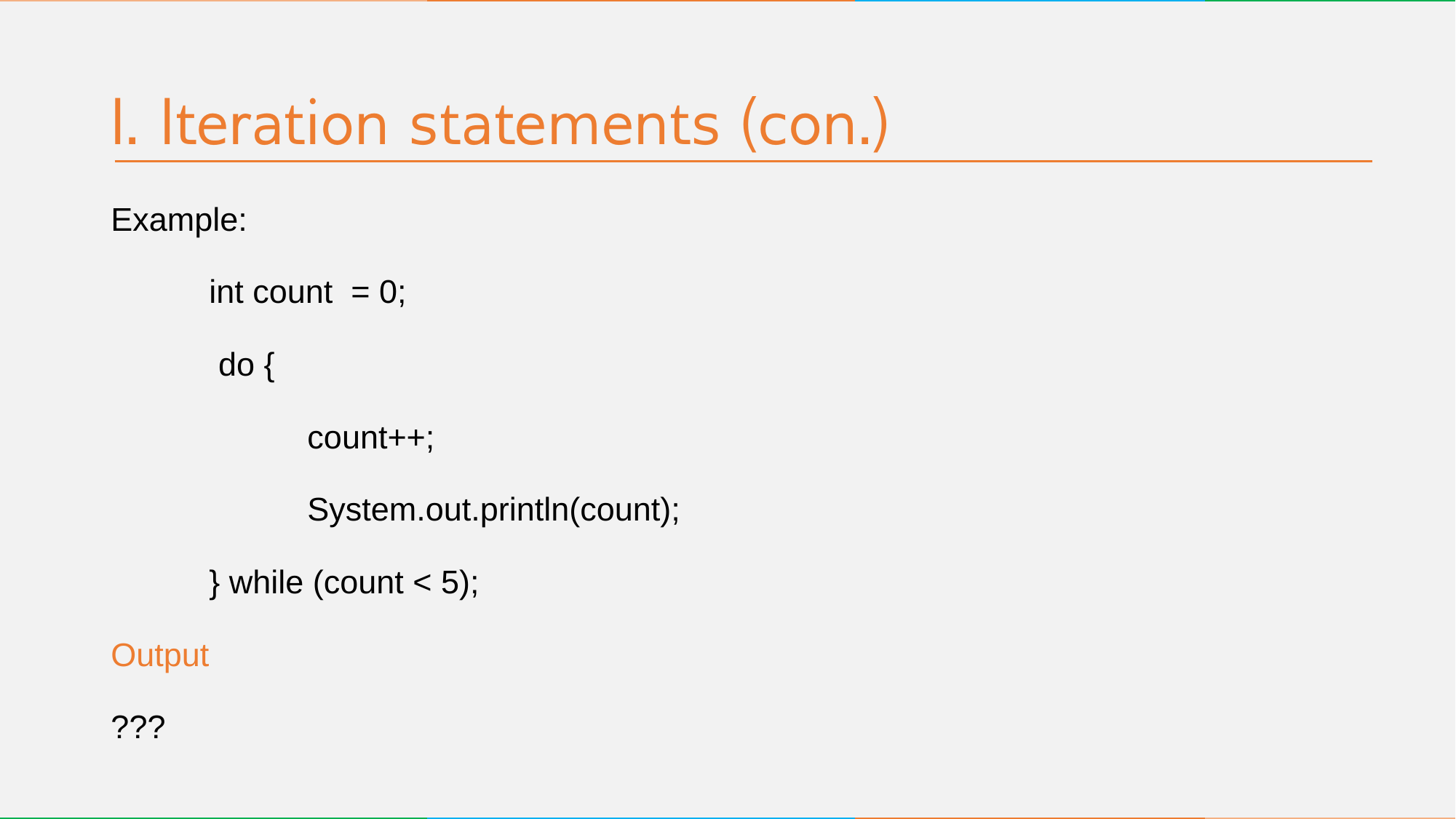

# I. Iteration statements (con.)
Example:
	int count  = 0;
        	 do {
            	count++;
		System.out.println(count);
        	} while (count < 5);
Output
???